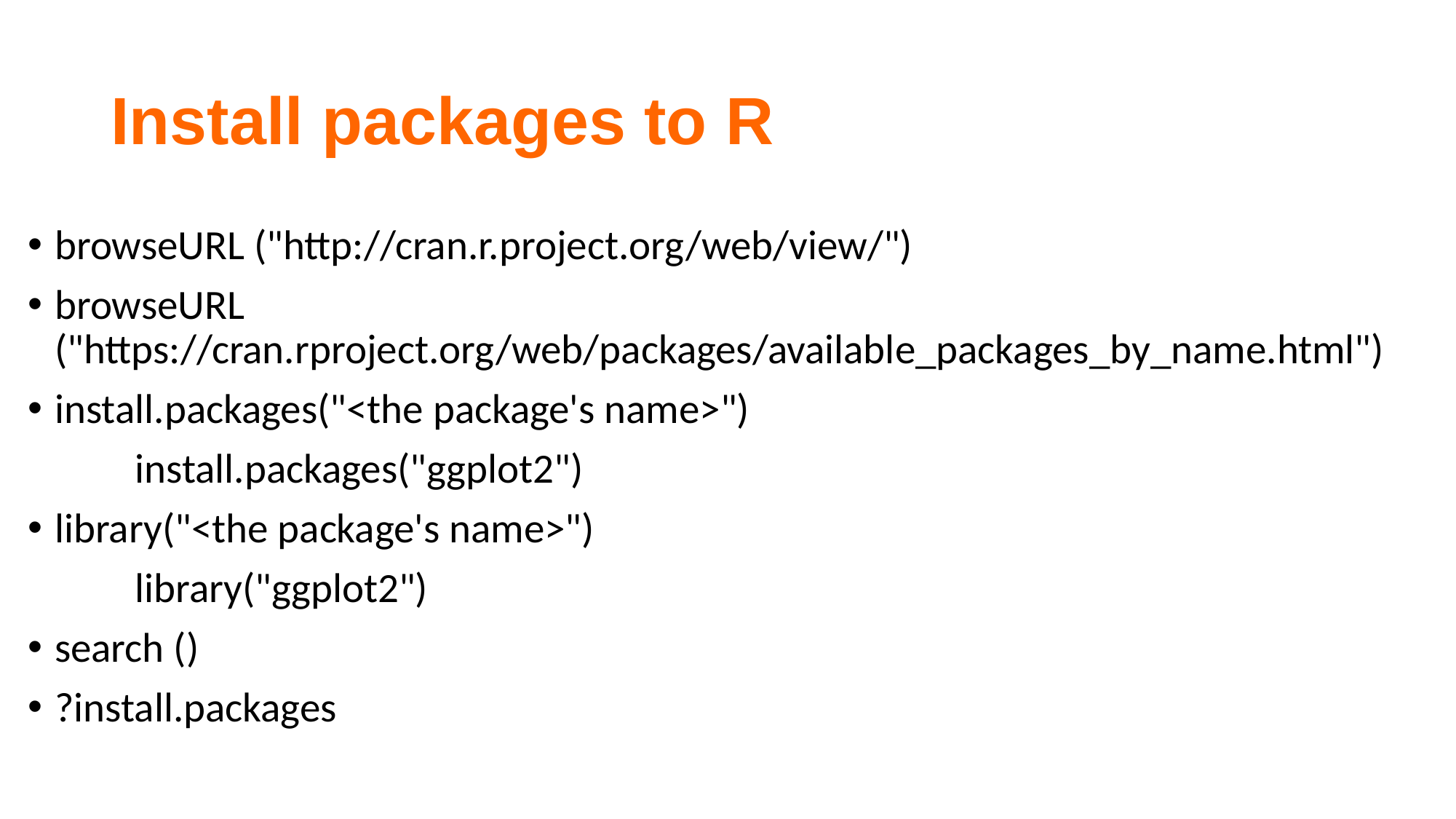

# Install packages to R
browseURL ("http://cran.r.project.org/web/view/")
browseURL ("https://cran.rproject.org/web/packages/available_packages_by_name.html")
install.packages("<the package's name>")
           	install.packages("ggplot2")
library("<the package's name>")
	library("ggplot2")
search ()
?install.packages